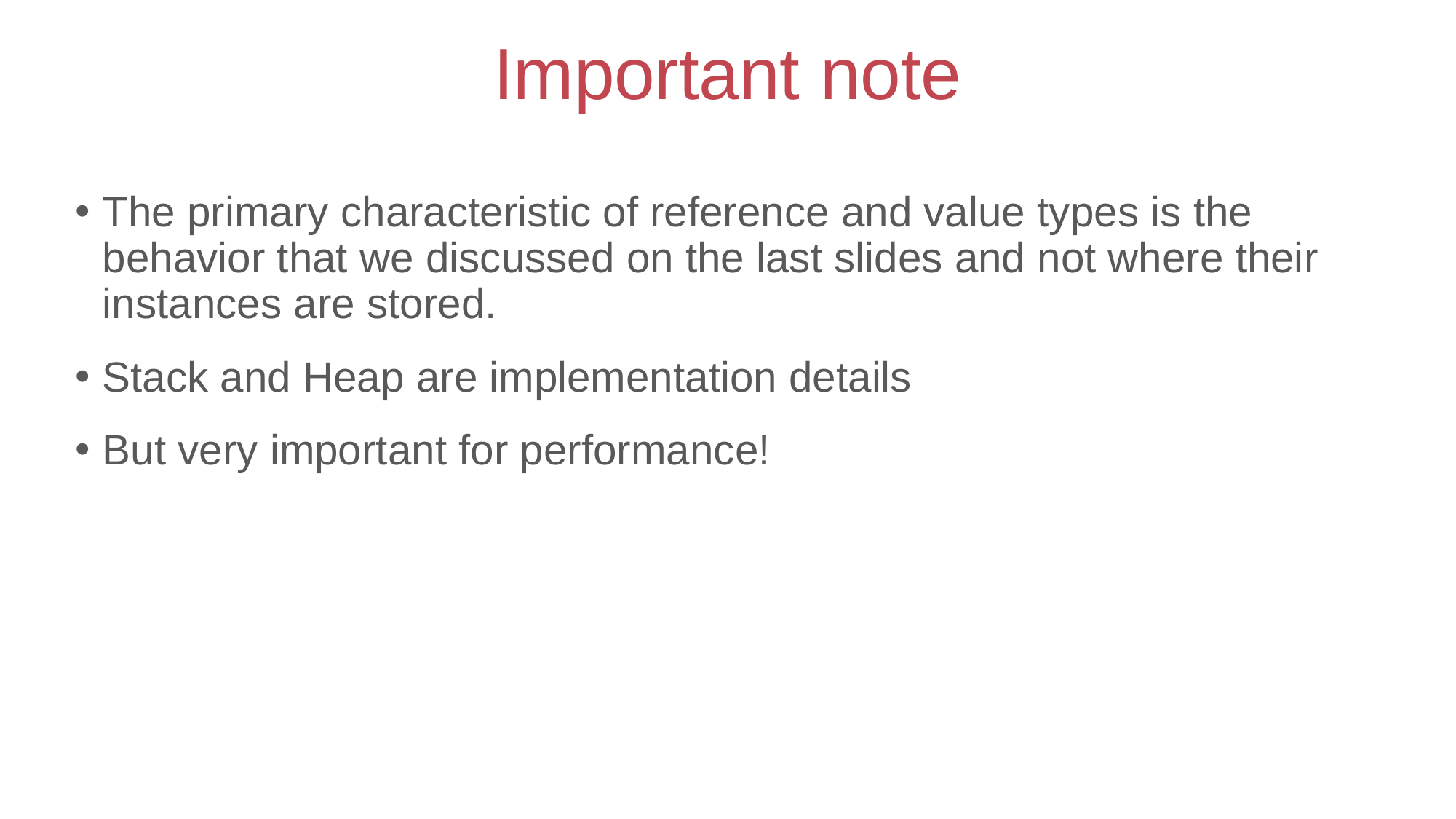

# Important note
The primary characteristic of reference and value types is the behavior that we discussed on the last slides and not where their instances are stored.
Stack and Heap are implementation details
But very important for performance!